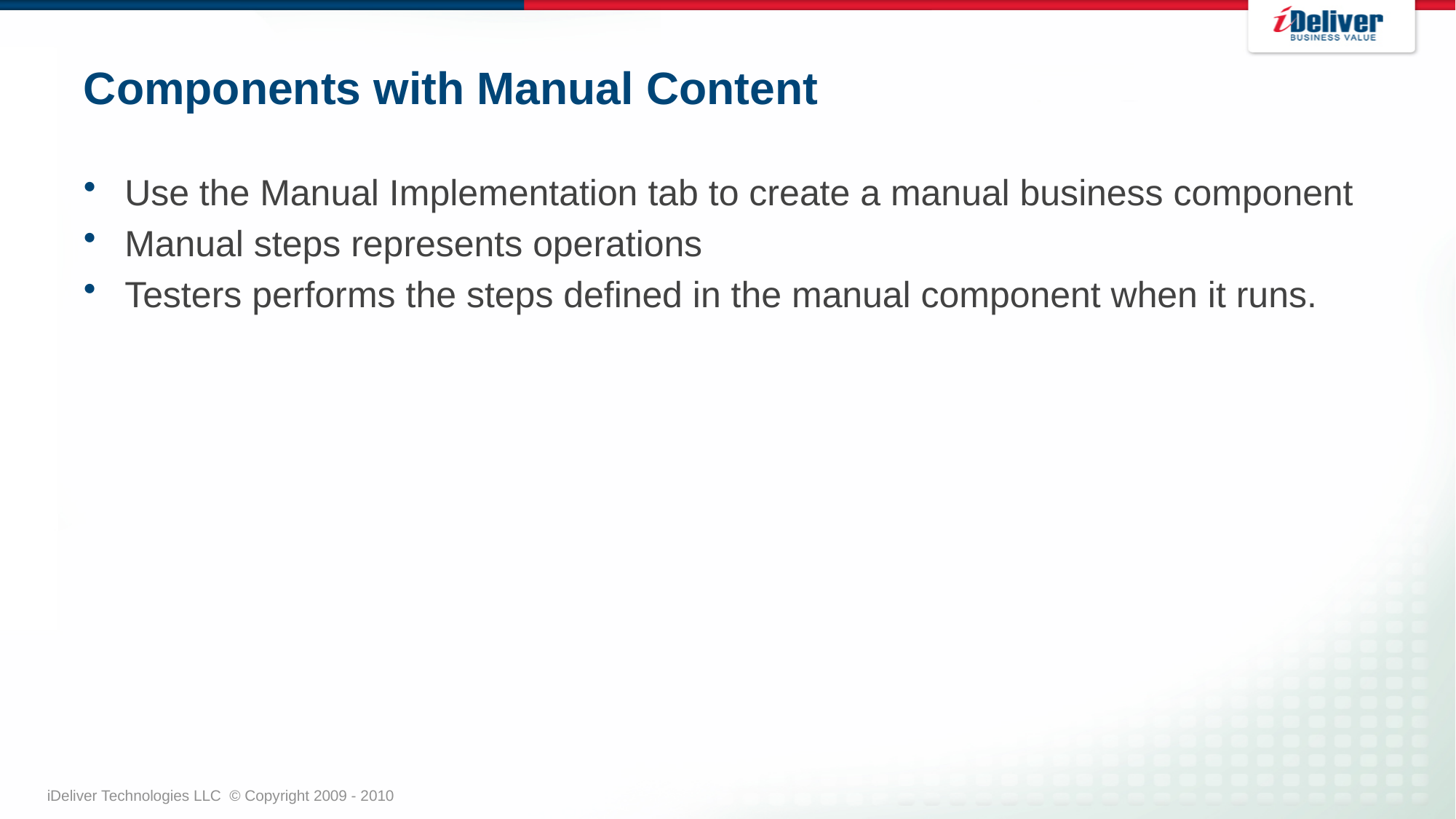

# Components with Manual Content
Use the Manual Implementation tab to create a manual business component
Manual steps represents operations
Testers performs the steps defined in the manual component when it runs.